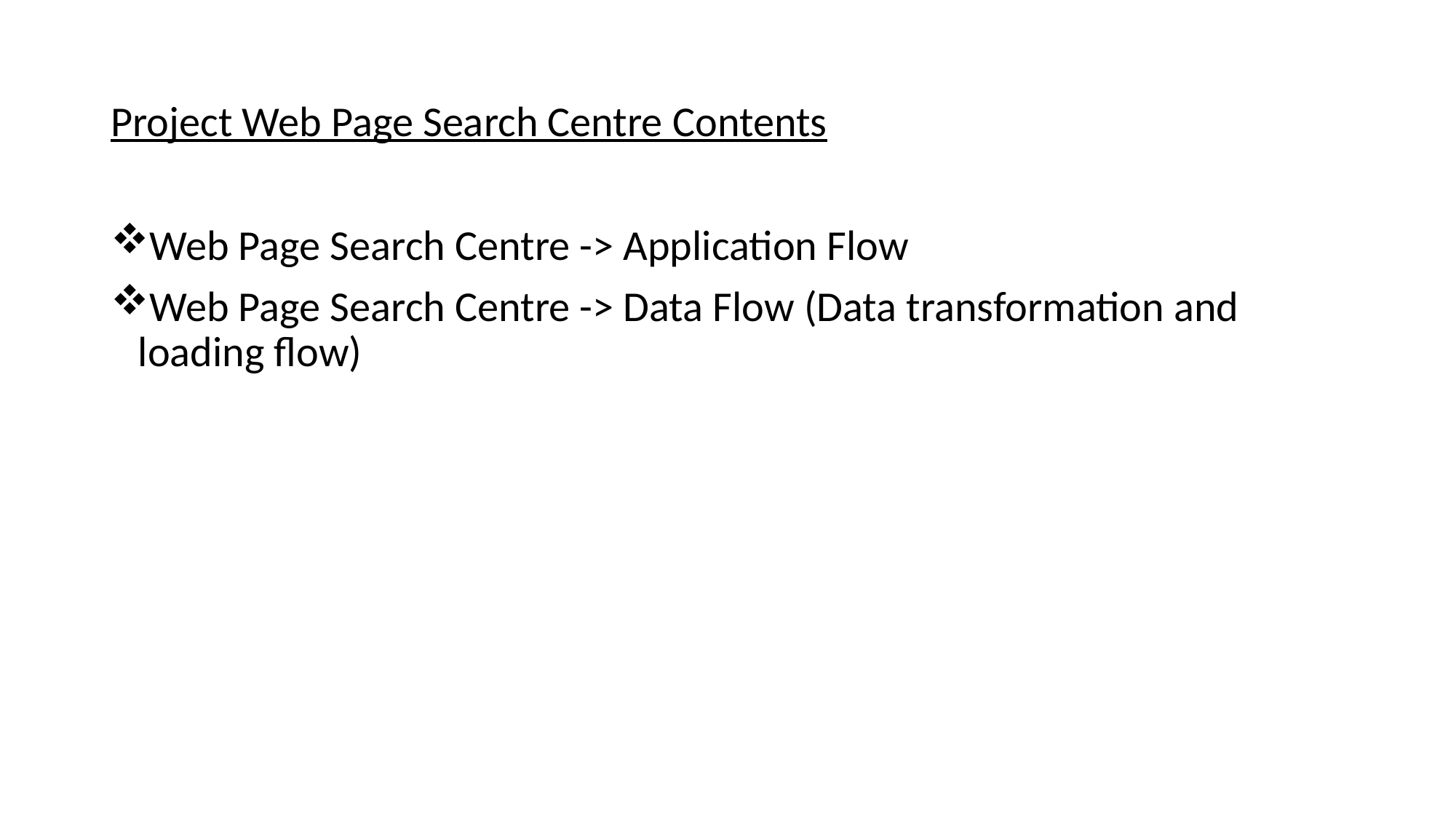

# Project Web Page Search Centre Contents
Web Page Search Centre -> Application Flow
Web Page Search Centre -> Data Flow (Data transformation and loading flow)